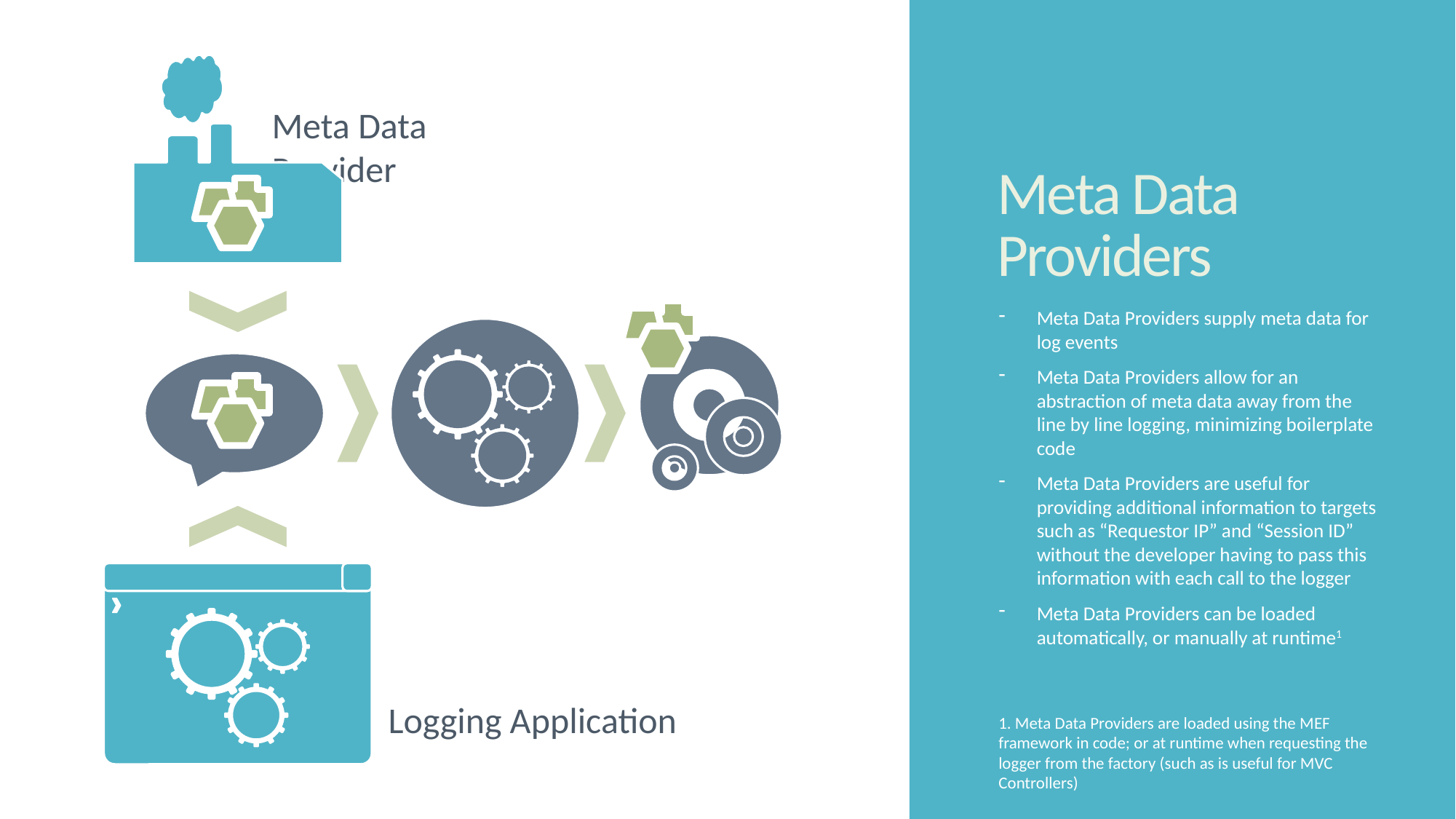

# Meta Data Providers
Meta Data Provider
Meta Data Providers supply meta data for log events
Meta Data Providers allow for an abstraction of meta data away from the line by line logging, minimizing boilerplate code
Meta Data Providers are useful for providing additional information to targets such as “Requestor IP” and “Session ID” without the developer having to pass this information with each call to the logger
Meta Data Providers can be loaded automatically, or manually at runtime1

Logging Application
1. Meta Data Providers are loaded using the MEF framework in code; or at runtime when requesting the logger from the factory (such as is useful for MVC Controllers)